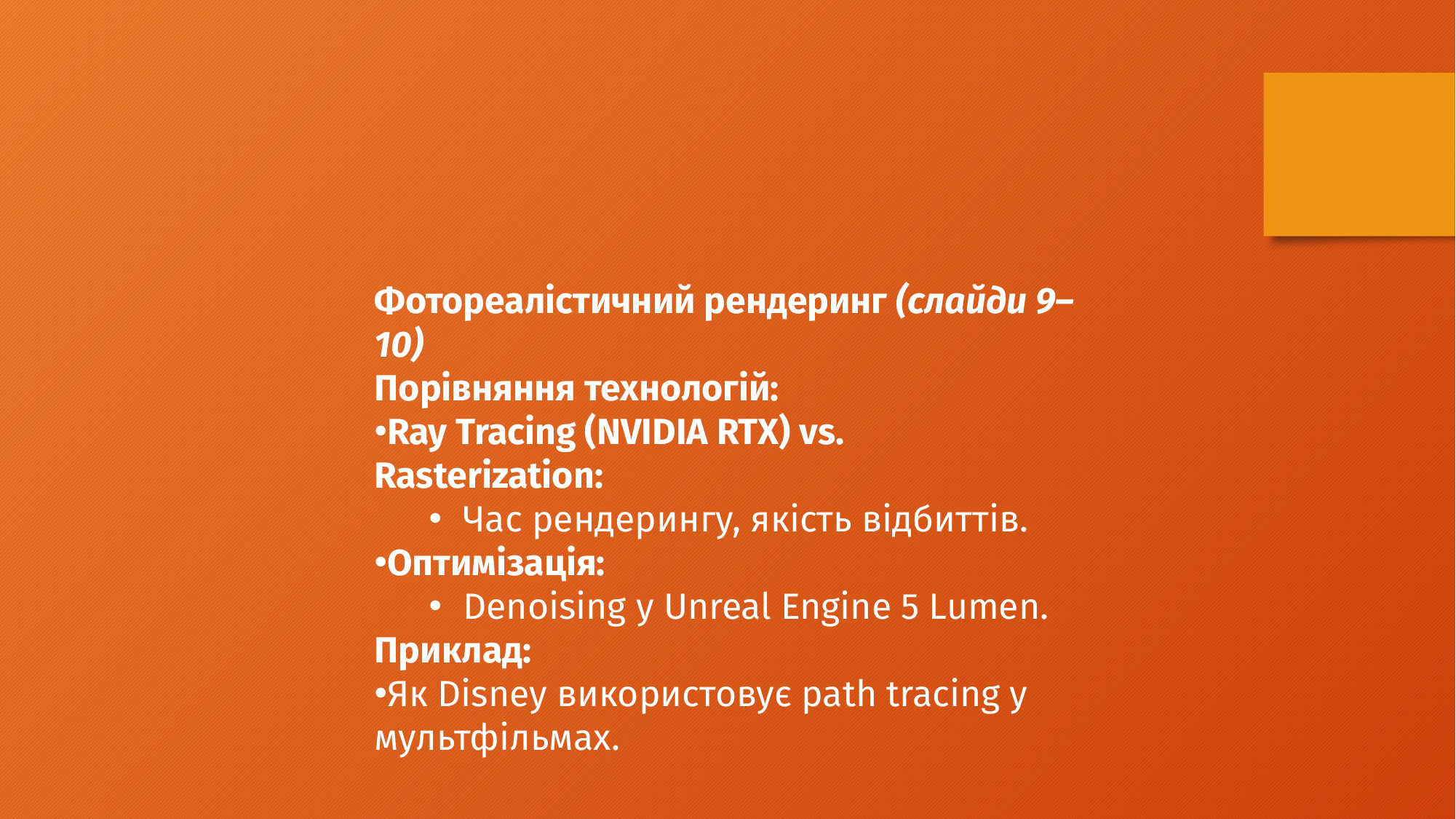

Фотореалістичний рендеринг (слайди 9–10)
Порівняння технологій:
Ray Tracing (NVIDIA RTX) vs. Rasterization:
Час рендерингу, якість відбиттів.
Оптимізація:
Denoising у Unreal Engine 5 Lumen.
Приклад:
Як Disney використовує path tracing у мультфільмах.